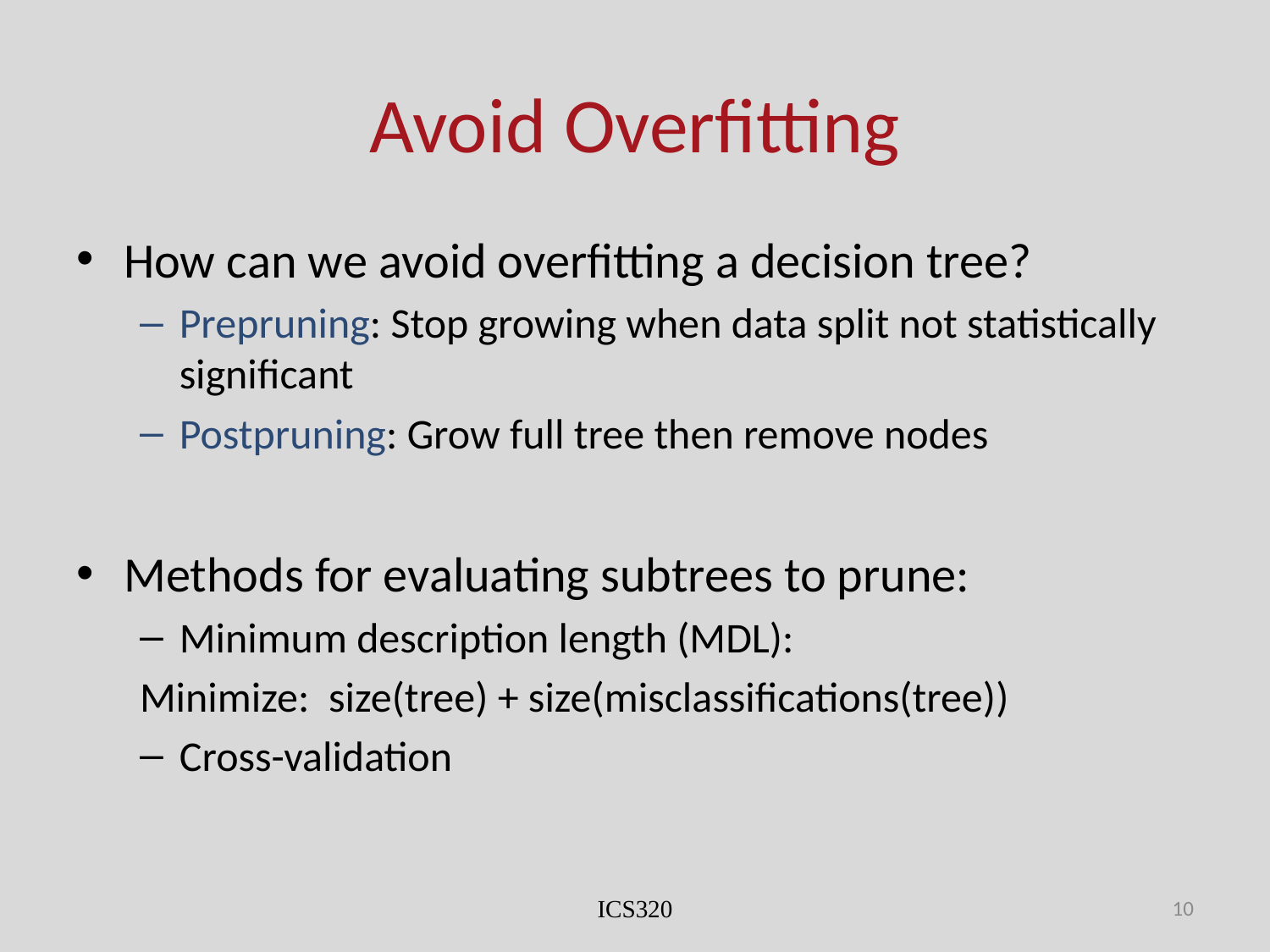

# Avoid Overfitting
How can we avoid overfitting a decision tree?
Prepruning: Stop growing when data split not statistically significant
Postpruning: Grow full tree then remove nodes

Methods for evaluating subtrees to prune:
Minimum description length (MDL):
Minimize:  size(tree) + size(misclassifications(tree))
Cross-validation
ICS320
10